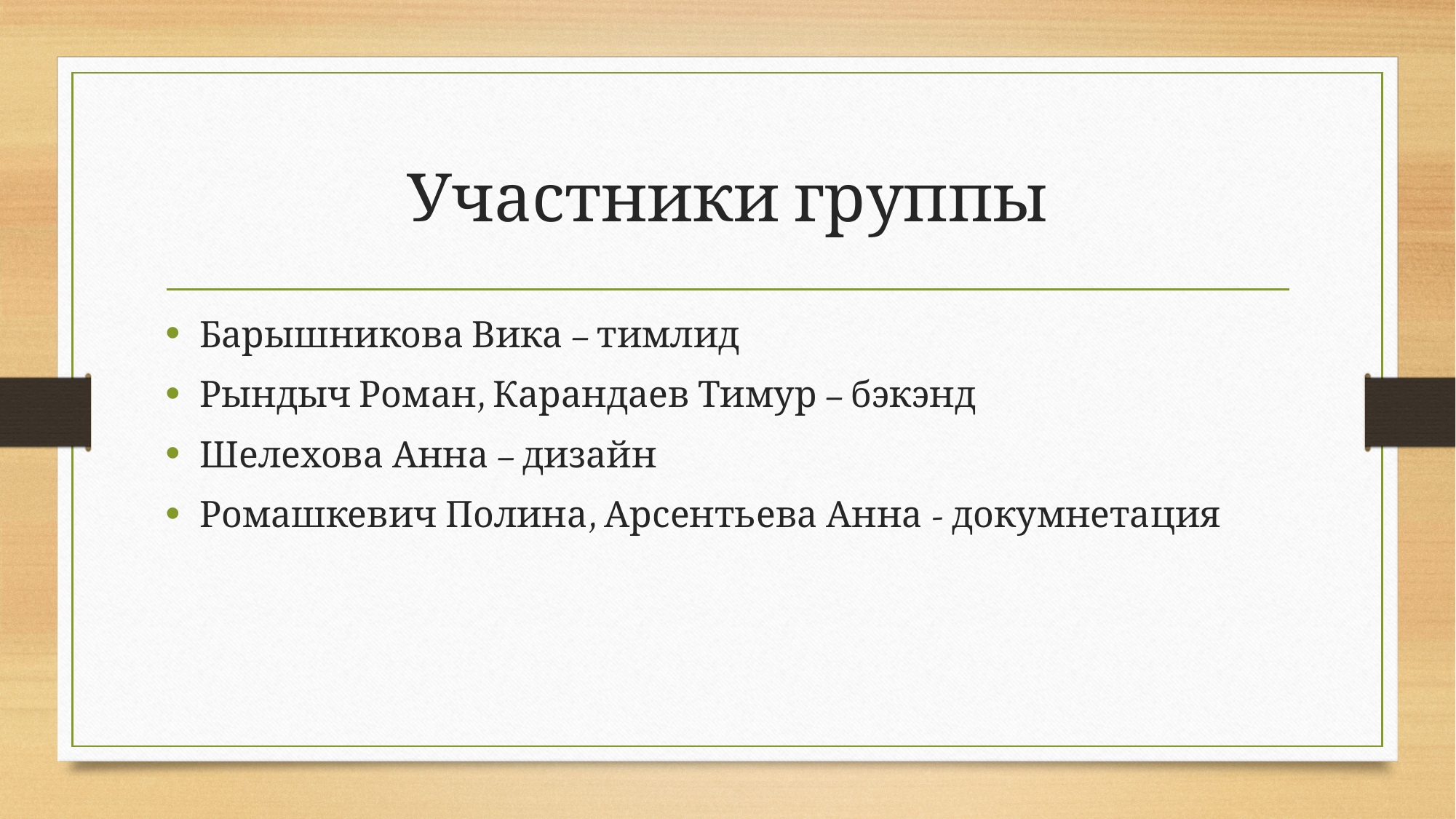

# Участники группы
Барышникова Вика – тимлид
Рындыч Роман, Карандаев Тимур – бэкэнд
Шелехова Анна – дизайн
Ромашкевич Полина, Арсентьева Анна - докумнетация